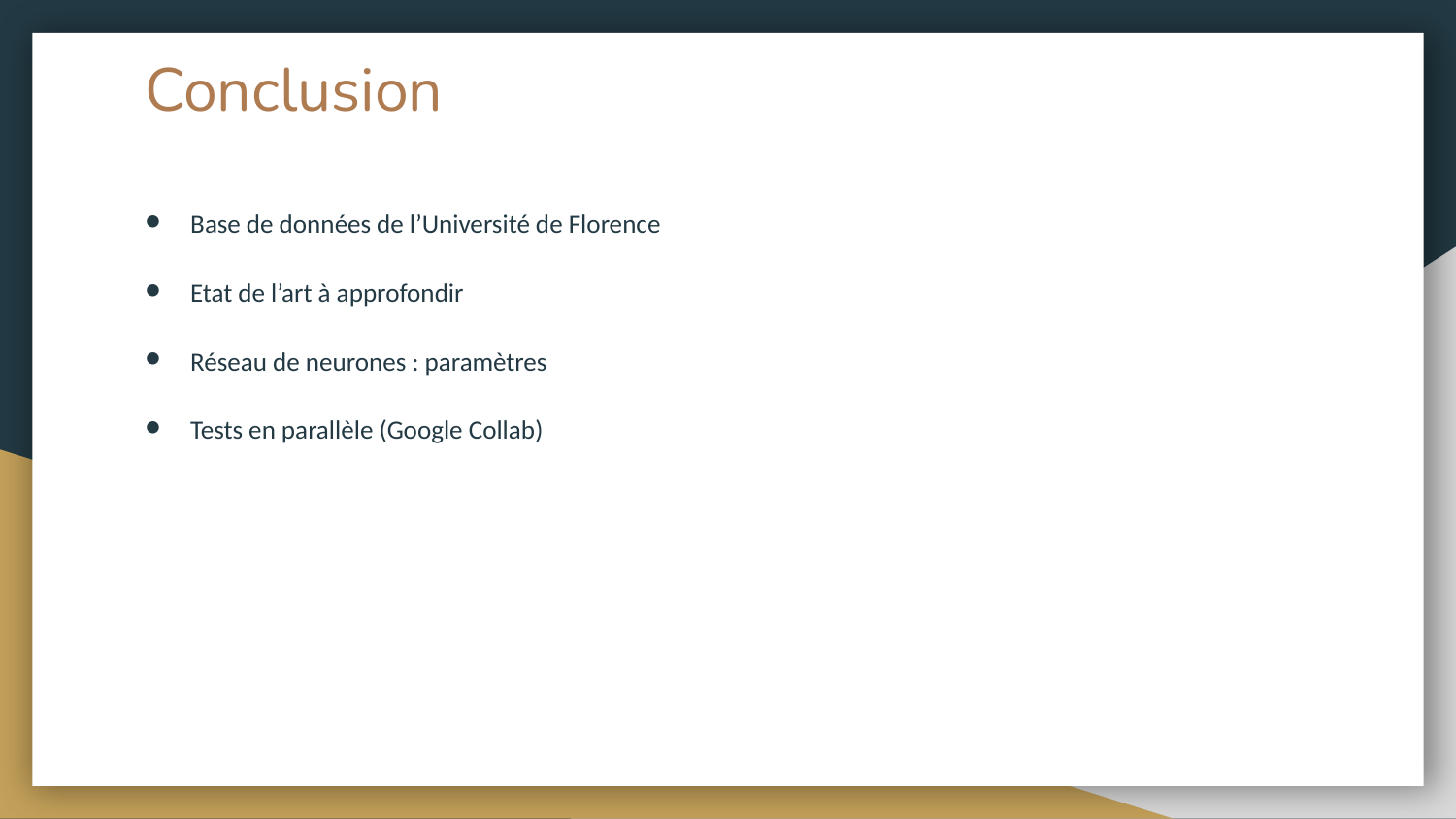

# Conclusion
Base de données de l’Université de Florence
Etat de l’art à approfondir
Réseau de neurones : paramètres
Tests en parallèle (Google Collab)